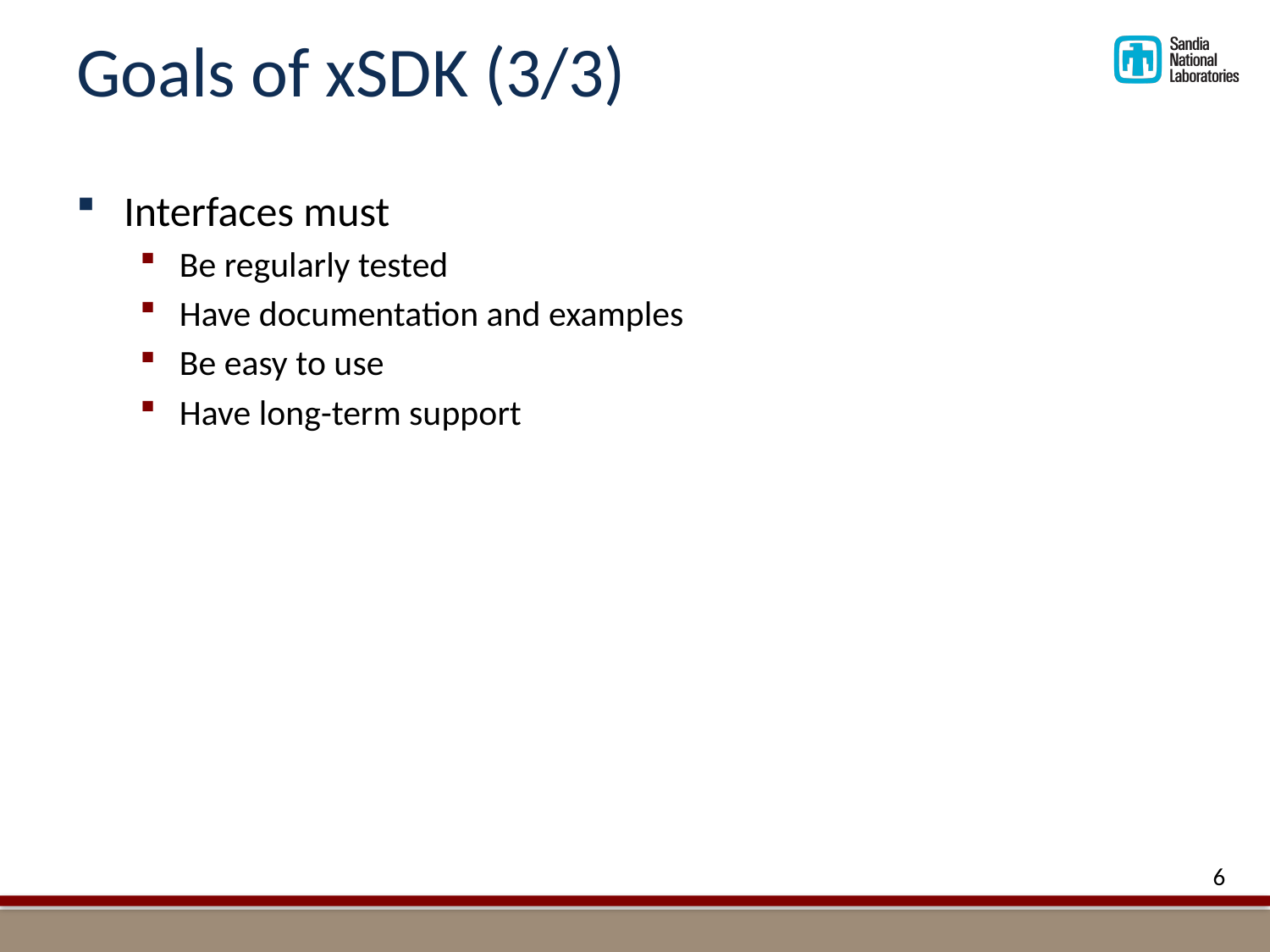

# Goals of xSDK (3/3)
Interfaces must
Be regularly tested
Have documentation and examples
Be easy to use
Have long-term support
6